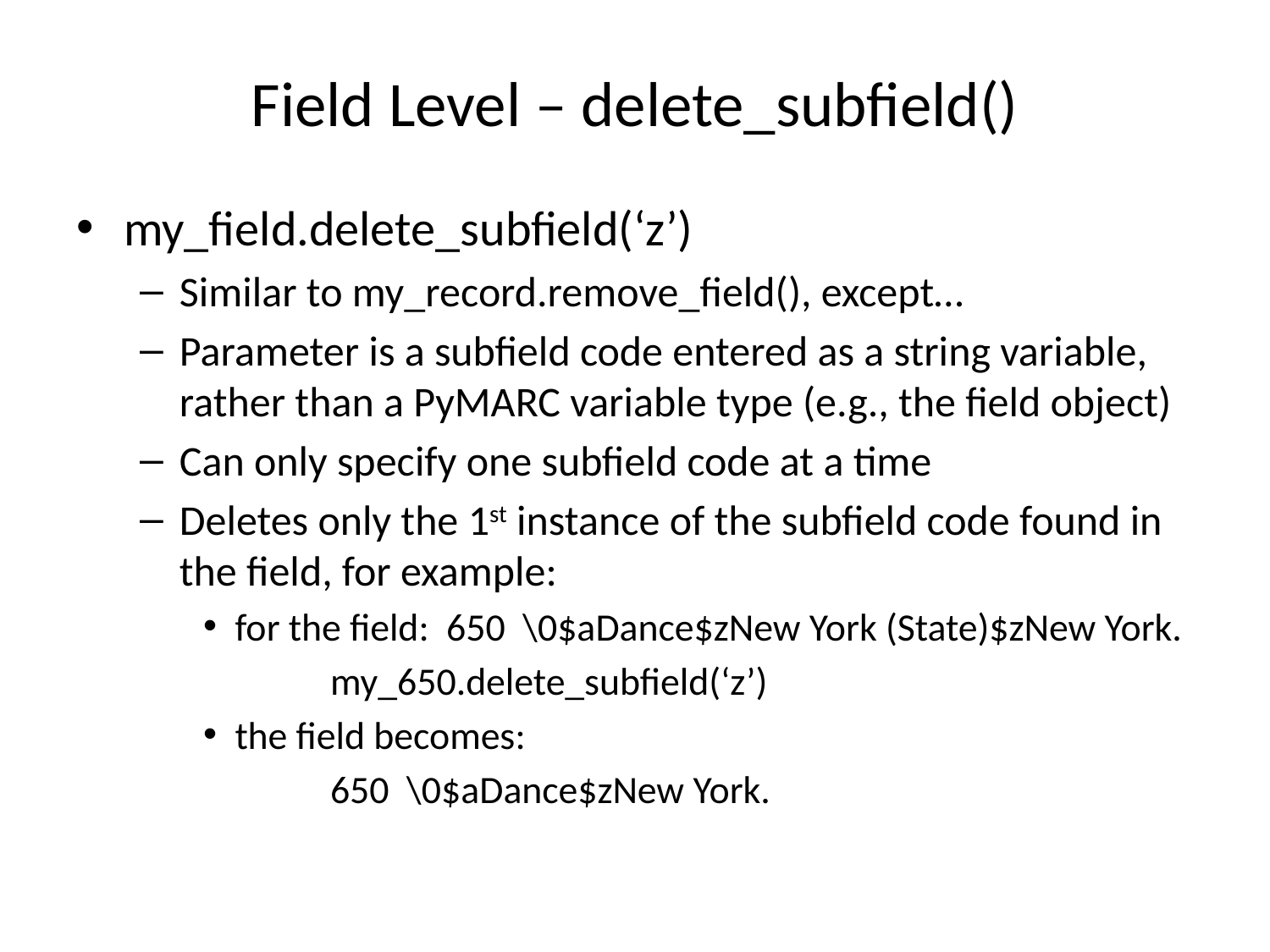

# Field Level – delete_subfield()
my_field.delete_subfield(‘z’)
Similar to my_record.remove_field(), except…
Parameter is a subfield code entered as a string variable, rather than a PyMARC variable type (e.g., the field object)
Can only specify one subfield code at a time
Deletes only the 1st instance of the subfield code found in the field, for example:
for the field:  650  \0$aDance$zNew York (State)$zNew York.
	my_650.delete_subfield(‘z’)
the field becomes:
	650  \0$aDance$zNew York.